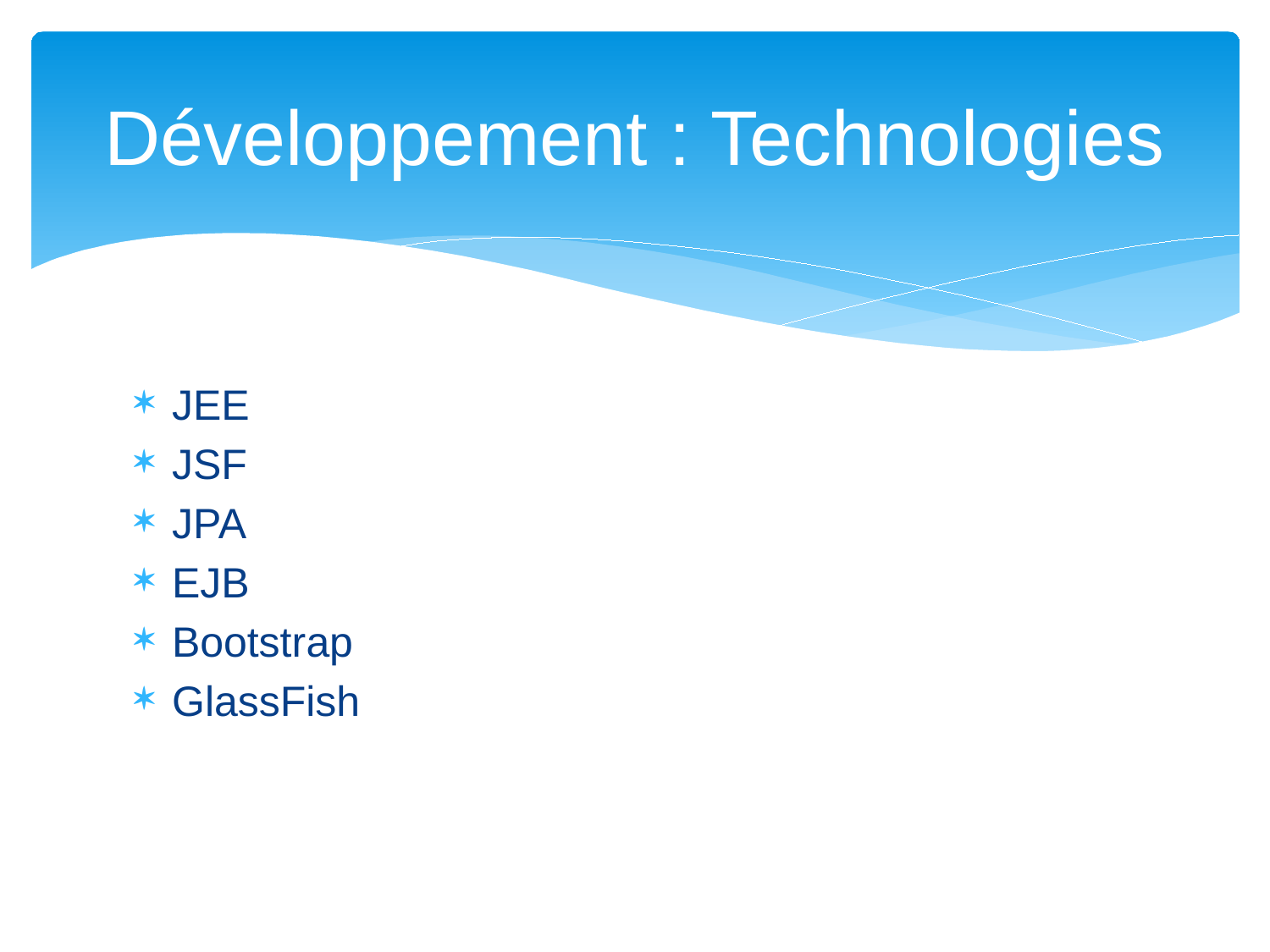

# Développement : Technologies
JEE
JSF
JPA
EJB
Bootstrap
GlassFish